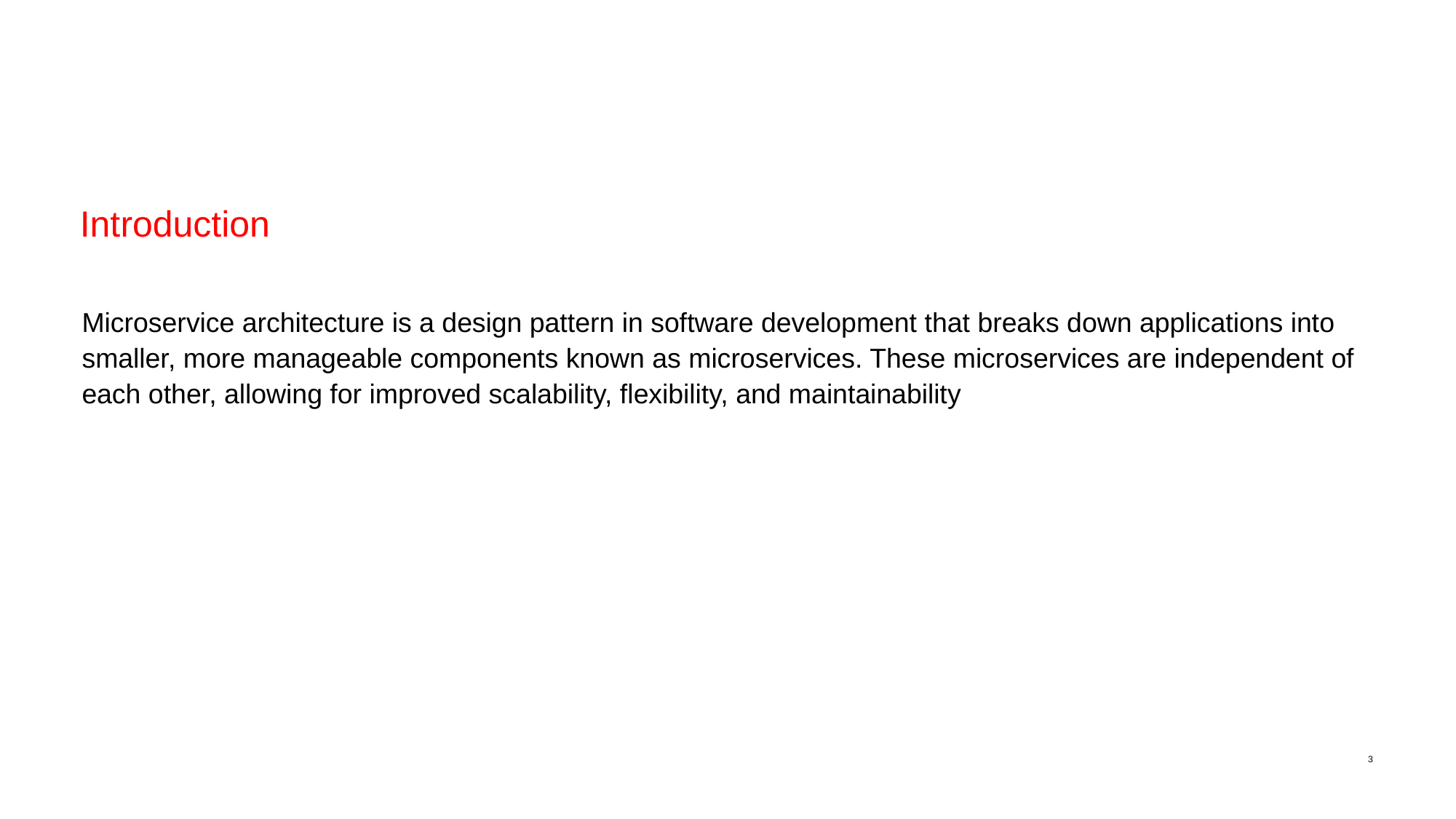

Introduction
# Microservice architecture is a design pattern in software development that breaks down applications into smaller, more manageable components known as microservices. These microservices are independent of each other, allowing for improved scalability, flexibility, and maintainability